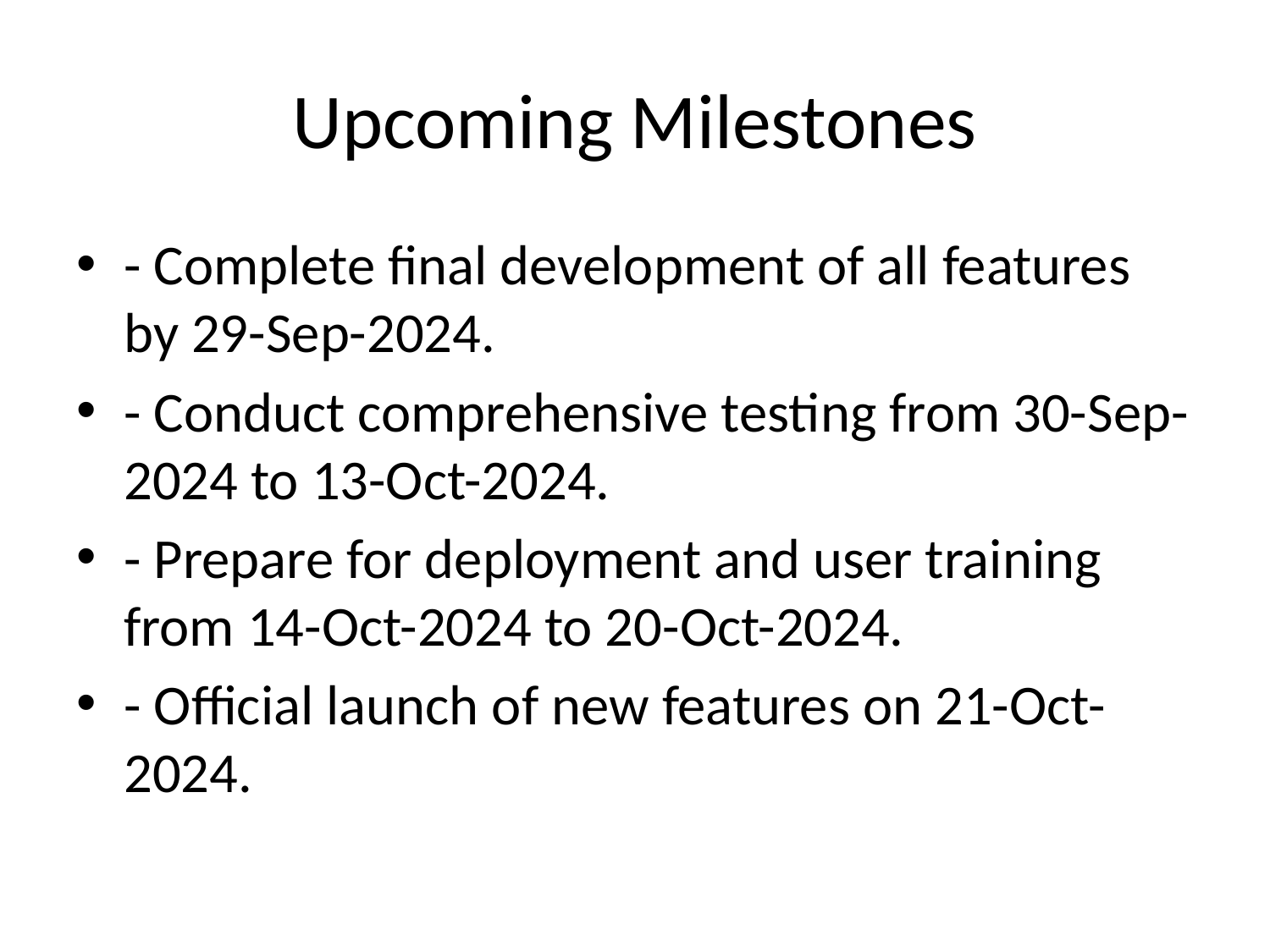

# Upcoming Milestones
- Complete final development of all features by 29-Sep-2024.
- Conduct comprehensive testing from 30-Sep-2024 to 13-Oct-2024.
- Prepare for deployment and user training from 14-Oct-2024 to 20-Oct-2024.
- Official launch of new features on 21-Oct-2024.